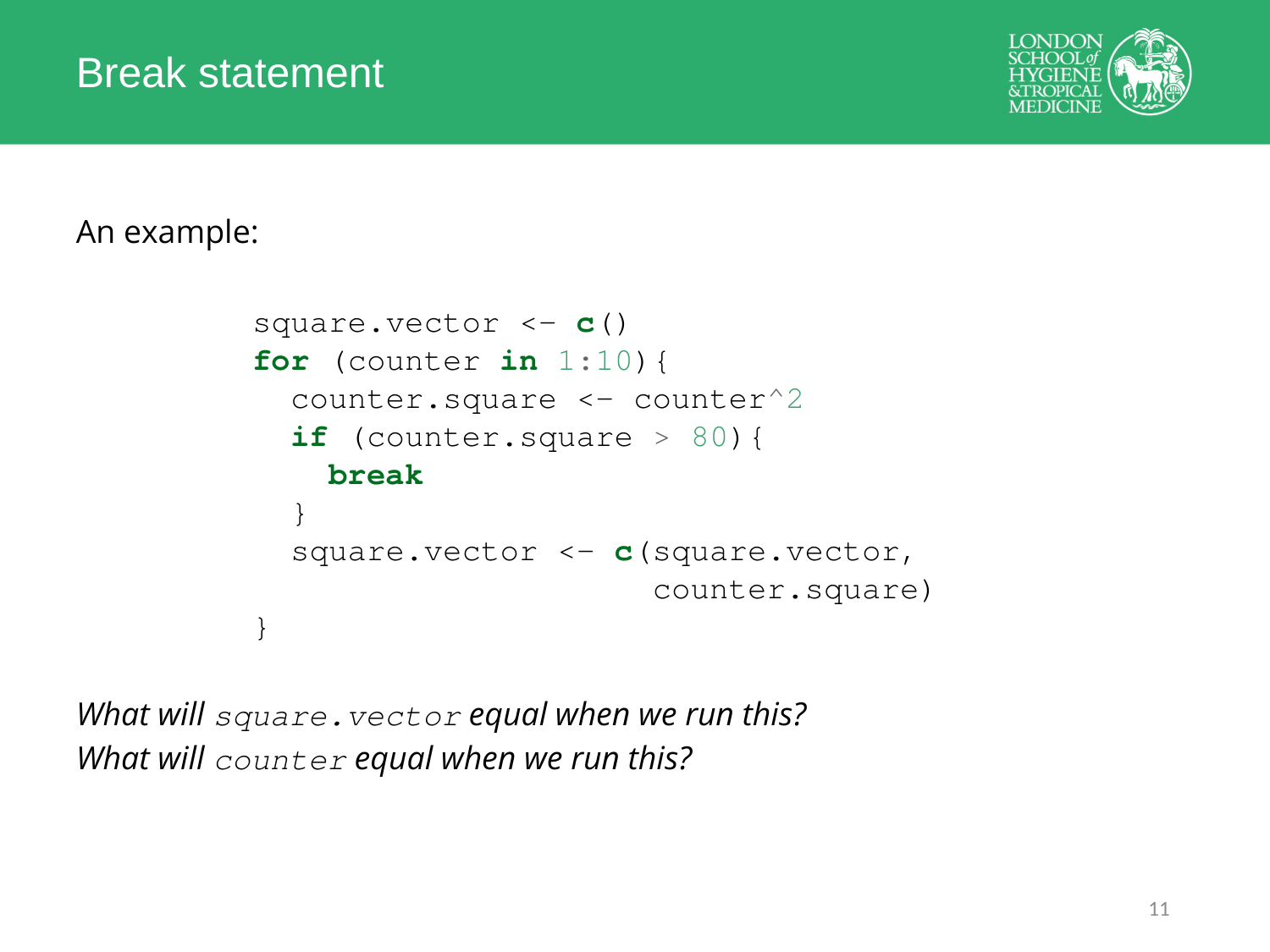

# Break statement
An example:

square.vector <- c()
for (counter in 1:10){
  counter.square <- counter^2
  if (counter.square > 80){
    break
  }
  square.vector <- c(square.vector,
                     counter.square)
}

What will square.vector equal when we run this?
What will counter equal when we run this?
11